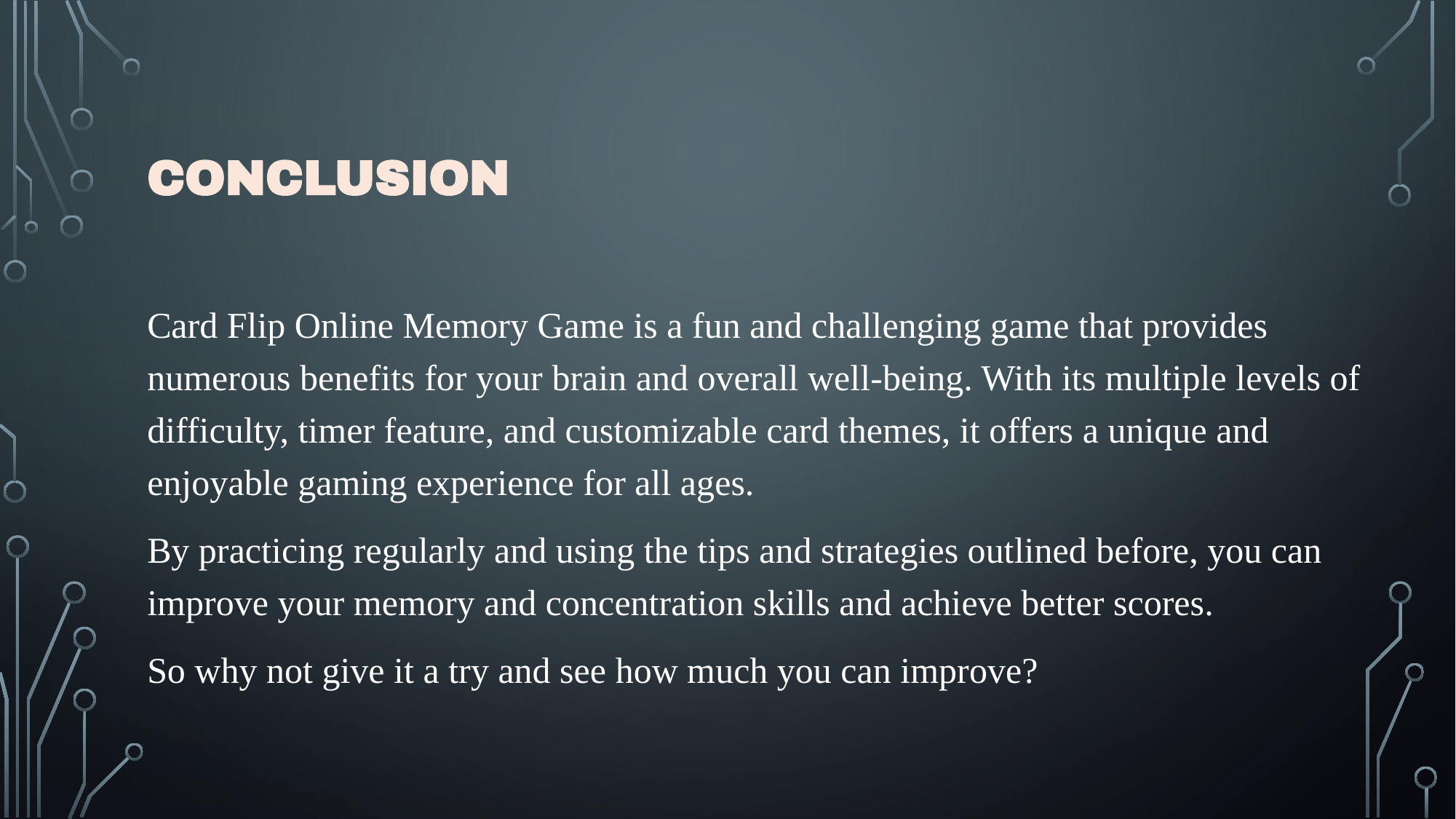

# Conclusion
Card Flip Online Memory Game is a fun and challenging game that provides numerous benefits for your brain and overall well-being. With its multiple levels of difficulty, timer feature, and customizable card themes, it offers a unique and enjoyable gaming experience for all ages.
By practicing regularly and using the tips and strategies outlined before, you can improve your memory and concentration skills and achieve better scores.
So why not give it a try and see how much you can improve?